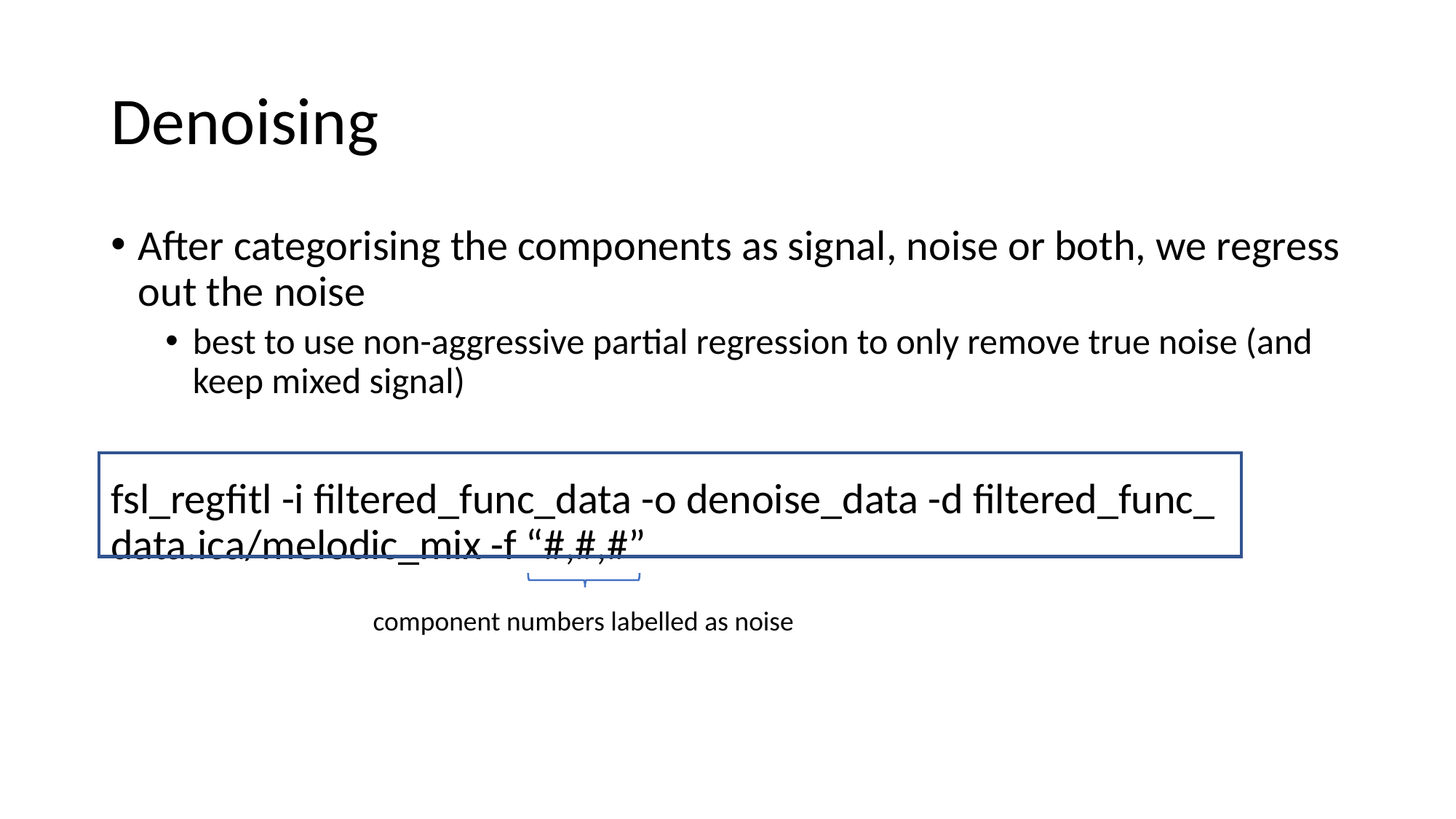

# Denoising
After categorising the components as signal, noise or both, we regress out the noise
best to use non-aggressive partial regression to only remove true noise (and keep mixed signal)

fsl_regfitl -i filtered_func_data -o denoise_data -d filtered_func_ data.ica/melodic_mix -f “#,#,#”

component numbers labelled as noise